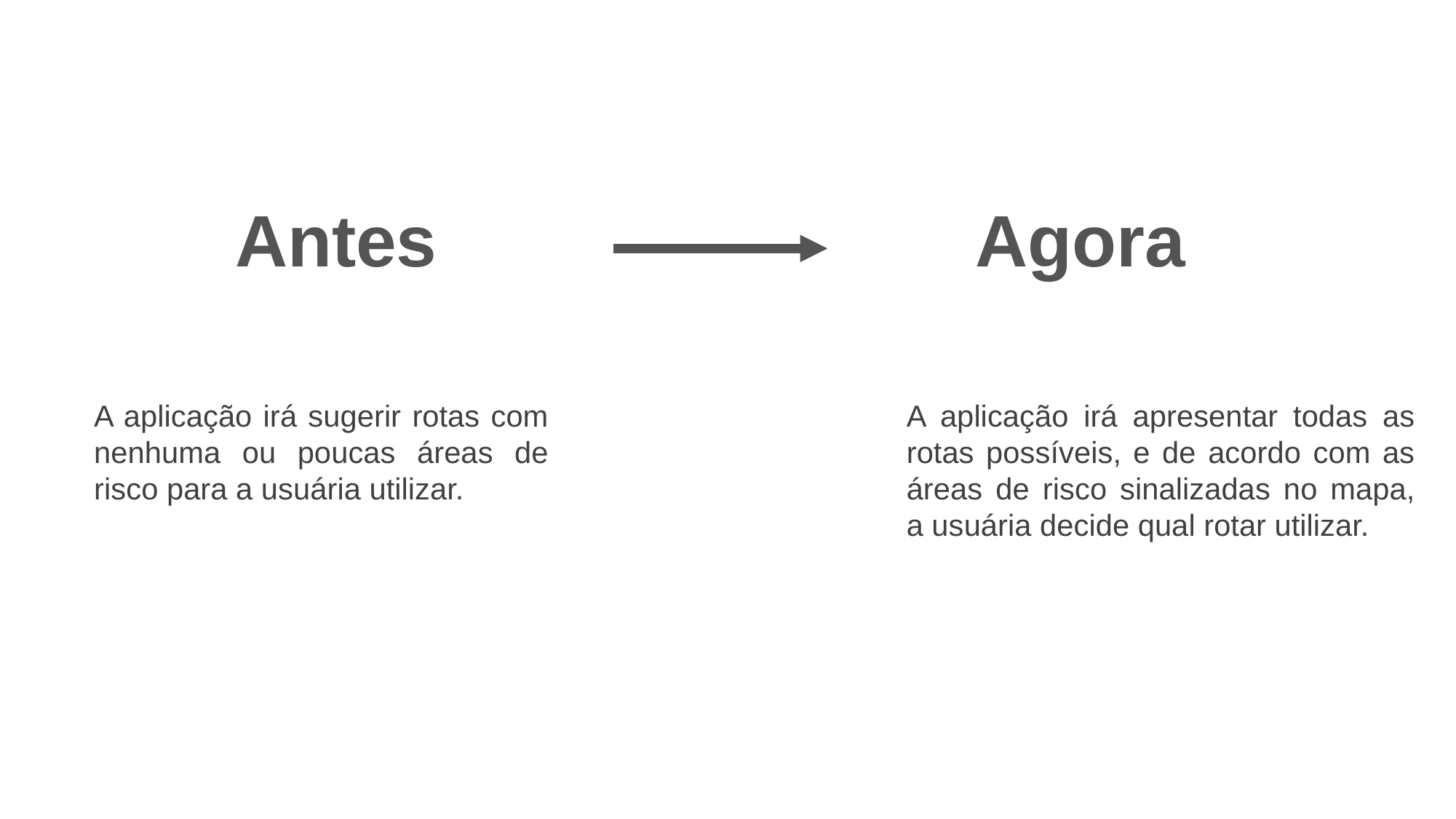

Antes
Agora
A aplicação irá sugerir rotas com nenhuma ou poucas áreas de risco para a usuária utilizar.
A aplicação irá apresentar todas as rotas possíveis, e de acordo com as áreas de risco sinalizadas no mapa, a usuária decide qual rotar utilizar.